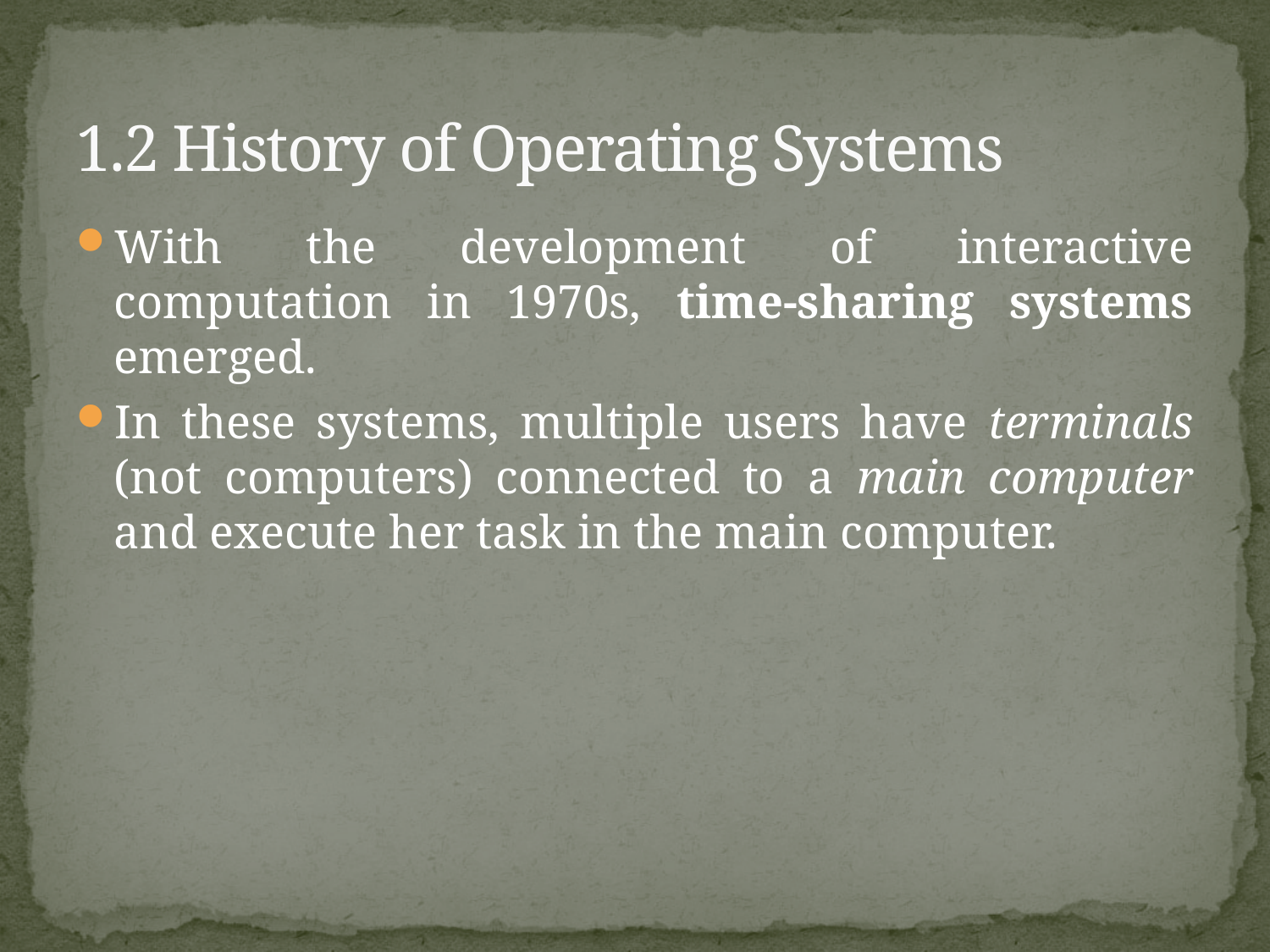

# 1.2 History of Operating Systems
With the development of interactive computation in 1970s, time-sharing systems emerged.
In these systems, multiple users have terminals (not computers) connected to a main computer and execute her task in the main computer.